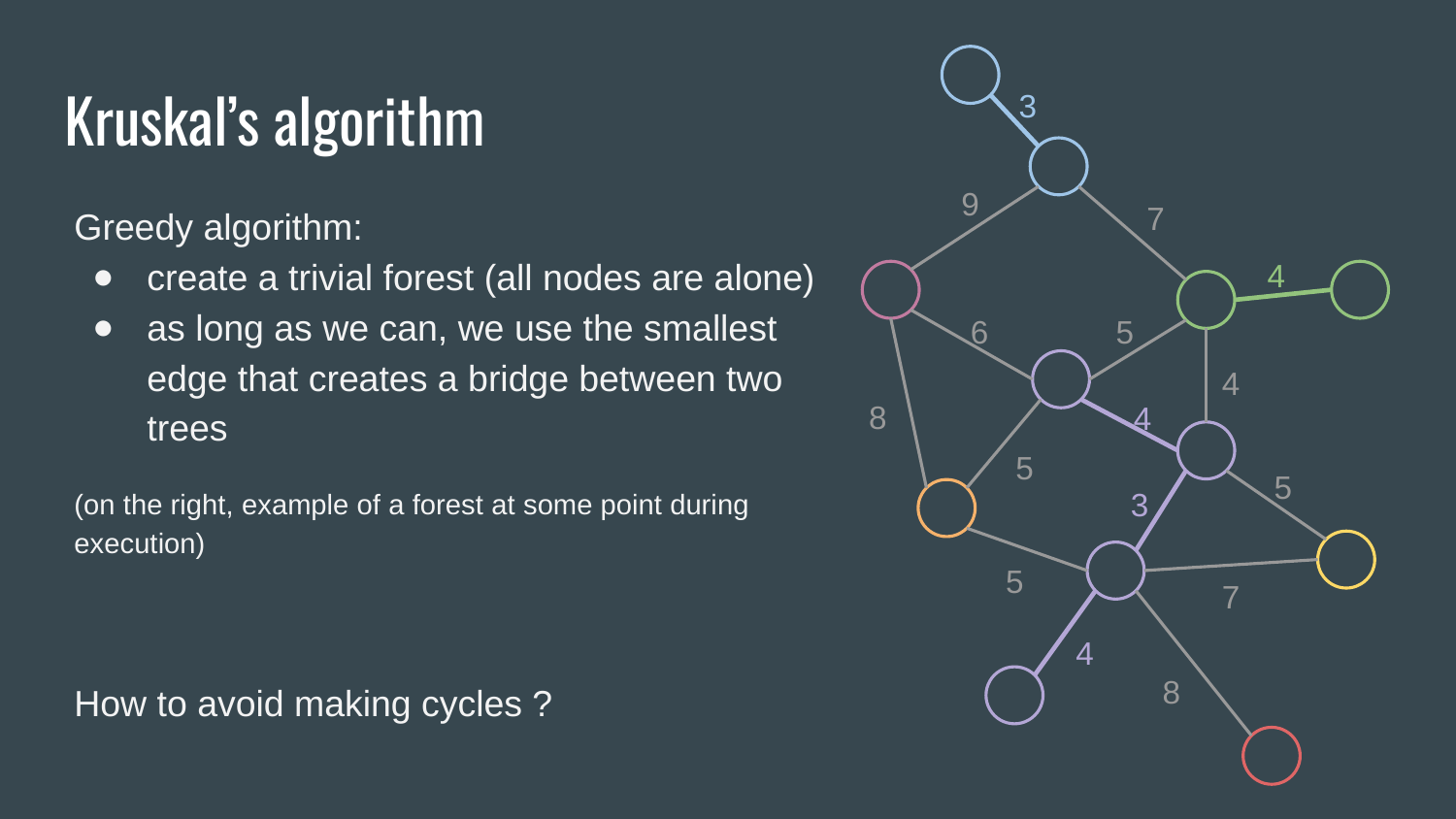

3
# Kruskal’s algorithm

9
7
Greedy algorithm:
create a trivial forest (all nodes are alone)
as long as we can, we use the smallest edge that creates a bridge between two trees
(on the right, example of a forest at some point during execution)

How to avoid making cycles ?
4

6
5
4

8
4

5
5
3

5

7
4
8